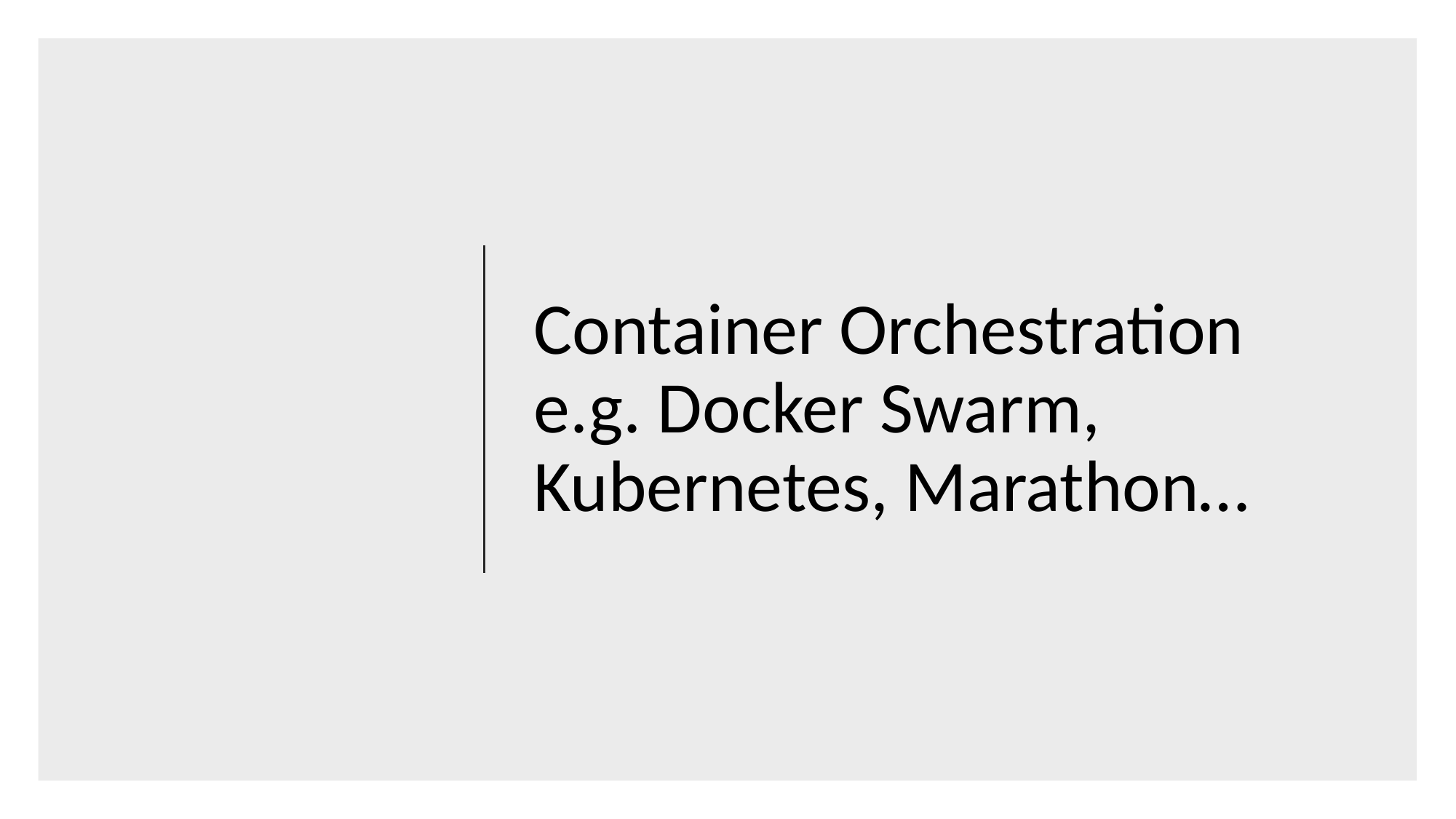

# Container Orchestration e.g. Docker Swarm, Kubernetes, Marathon…